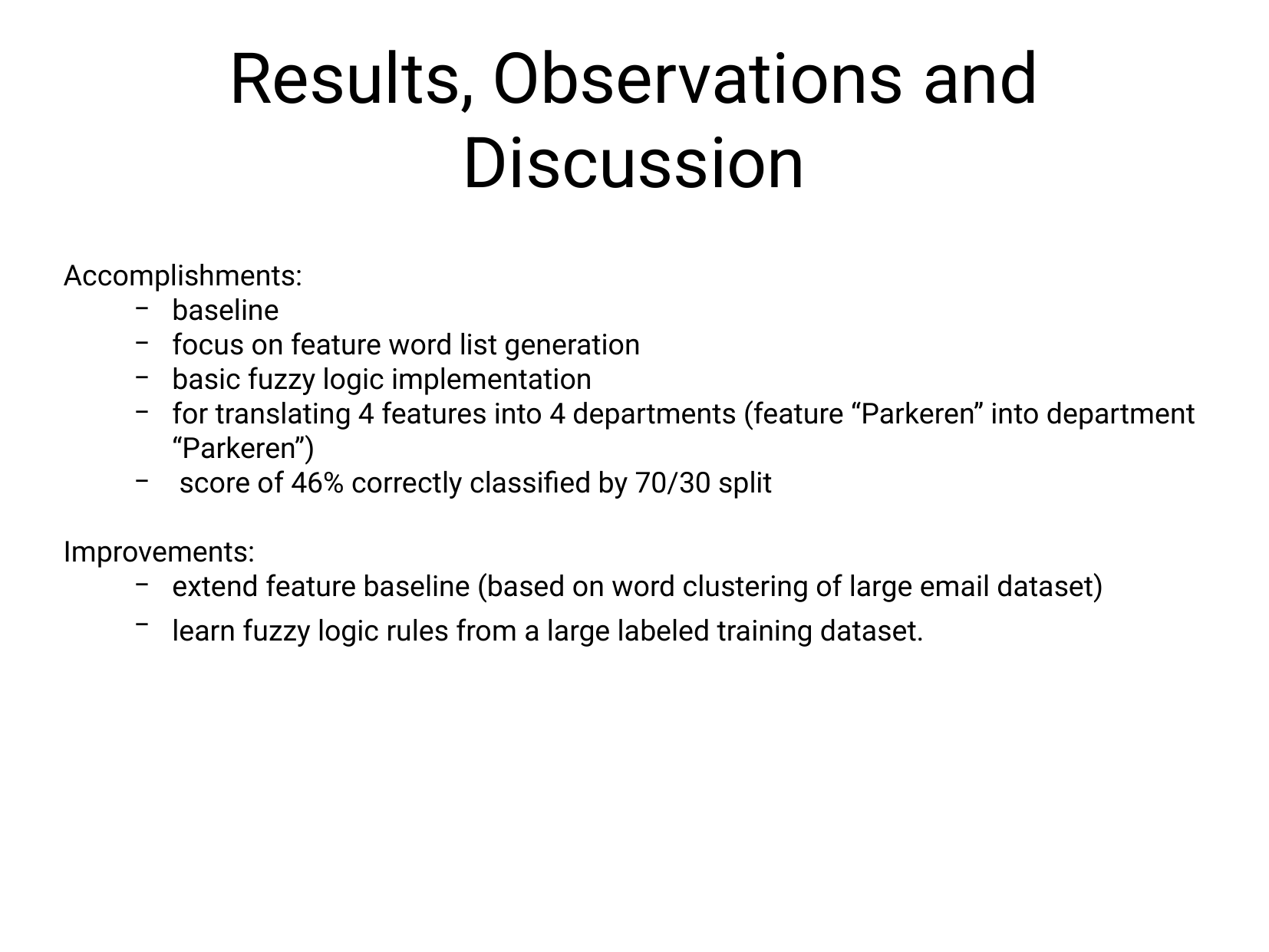

Results, Observations and Discussion

Accomplishments:
baseline
focus on feature word list generation
basic fuzzy logic implementation
for translating 4 features into 4 departments (feature “Parkeren” into department “Parkeren”)
 score of 46% correctly classified by 70/30 split

Improvements:
extend feature baseline (based on word clustering of large email dataset)
learn fuzzy logic rules from a large labeled training dataset.